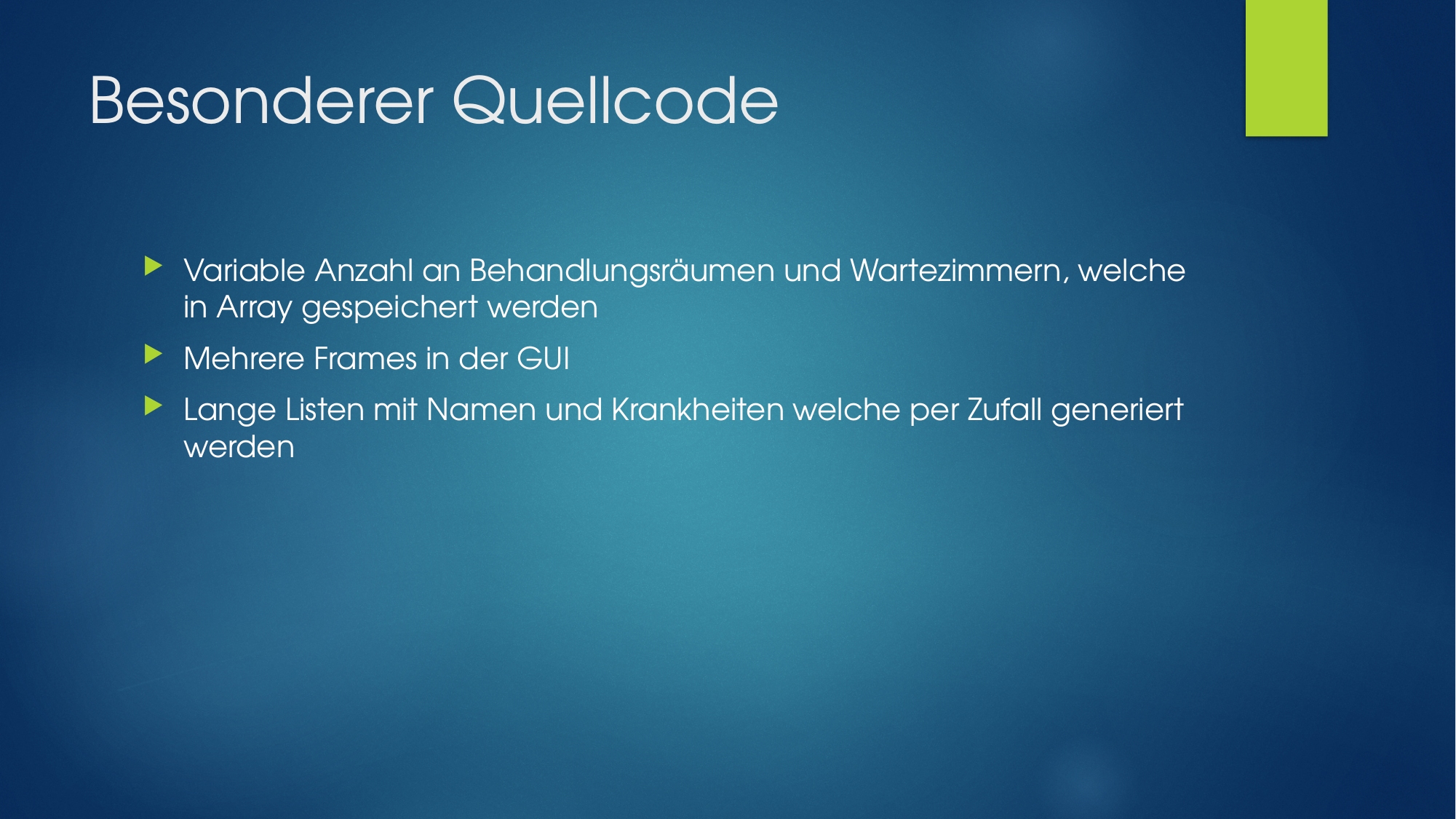

# Besonderer Quellcode
Variable Anzahl an Behandlungsräumen und Wartezimmern, welche in Array gespeichert werden
Mehrere Frames in der GUI
Lange Listen mit Namen und Krankheiten welche per Zufall generiert werden